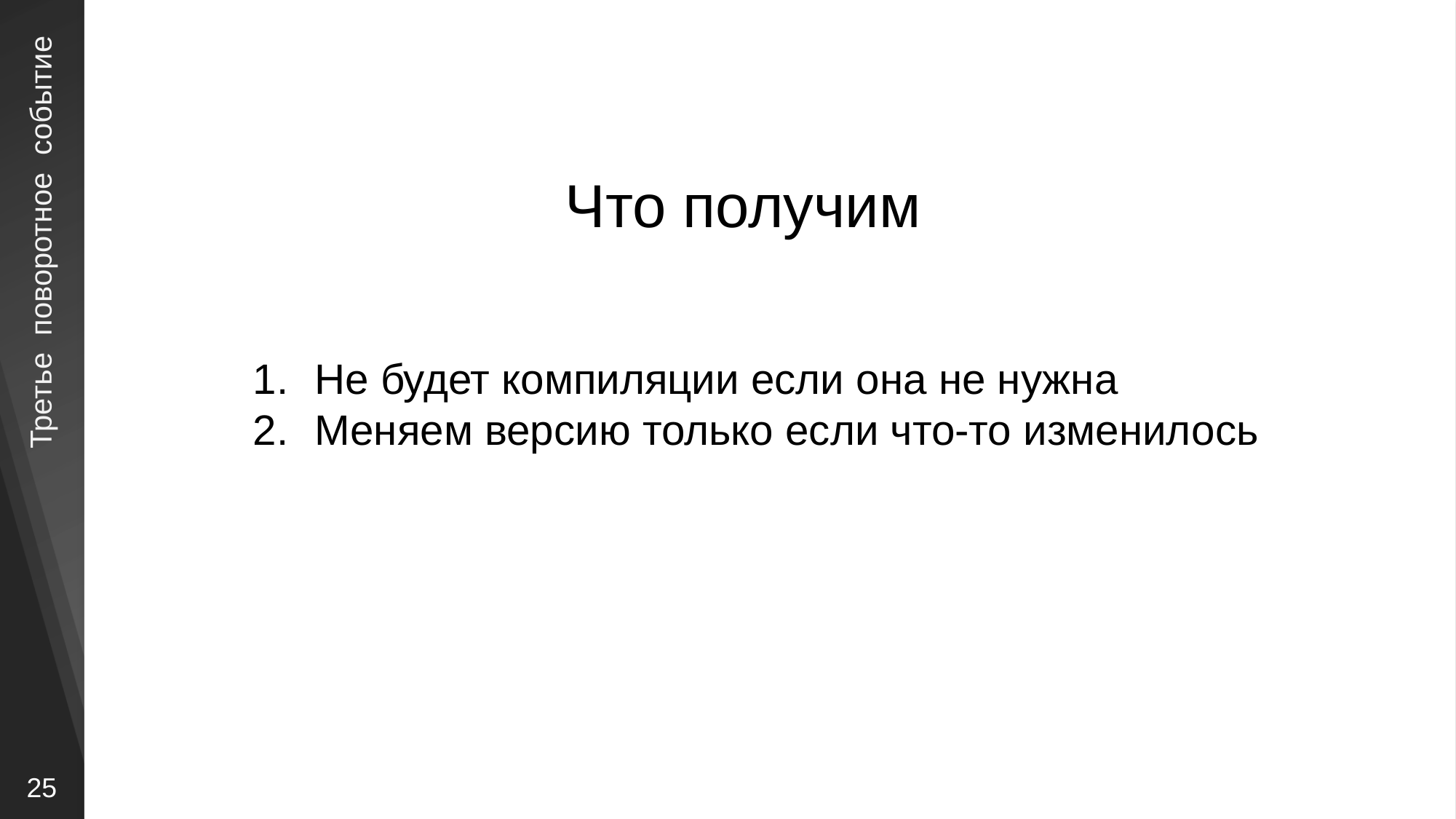

Что получим
# Третье  поворотное  событие
Не будет компиляции если она не нужна
Меняем версию только если что-то изменилось